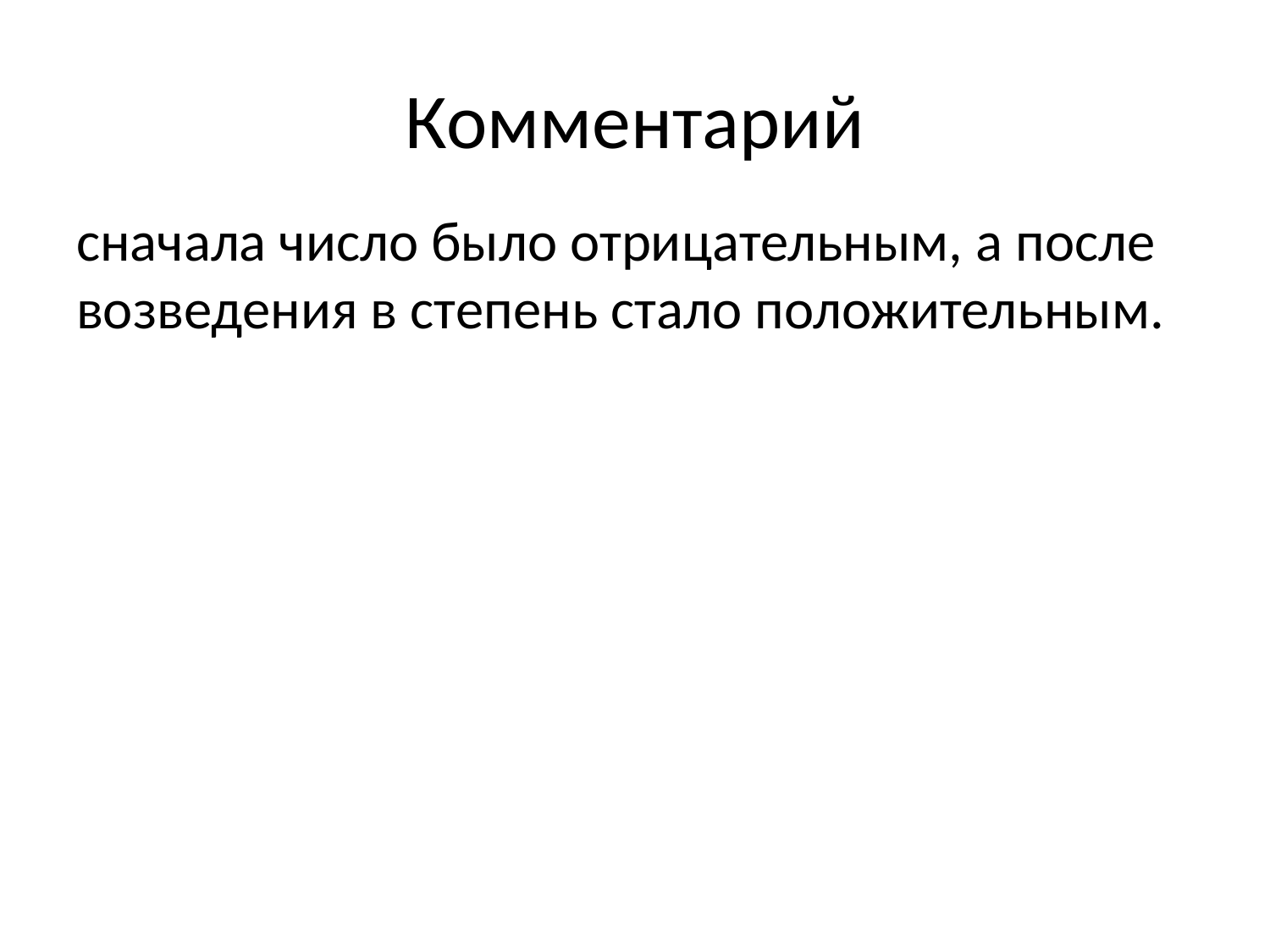

# Комментарий
сначала число было отрицательным, а после возведения в степень стало положительным.